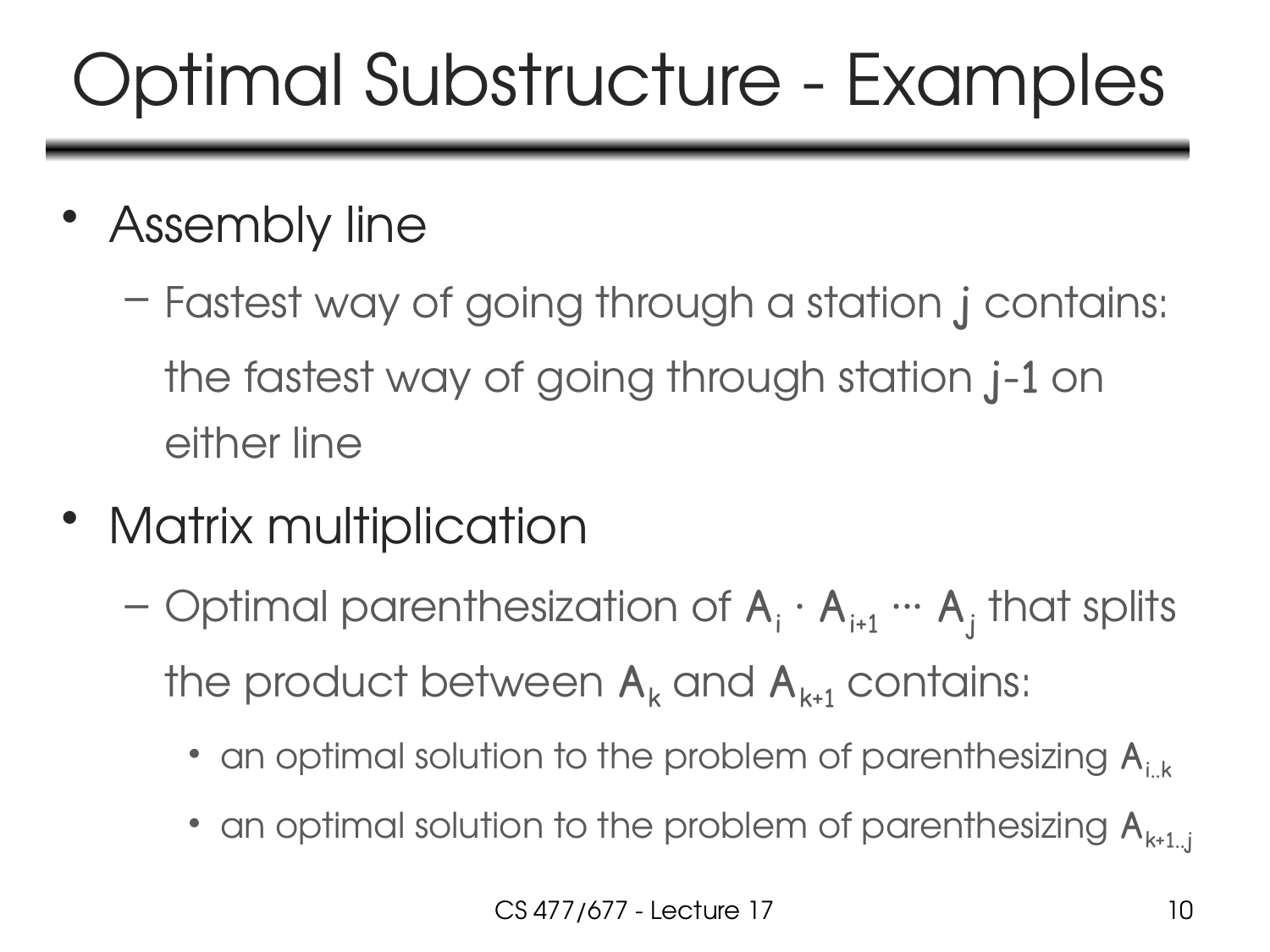

# Optimal Substructure - Examples
Assembly line
Fastest way of going through a station j contains:
	the fastest way of going through station j-1 on either line
Matrix multiplication
Optimal parenthesization of Ai ∙ Ai+1 ∙∙∙ Aj that splits the product between Ak and Ak+1 contains:
an optimal solution to the problem of parenthesizing Ai..k
an optimal solution to the problem of parenthesizing Ak+1..j
CS 477/677 - Lecture 17
10